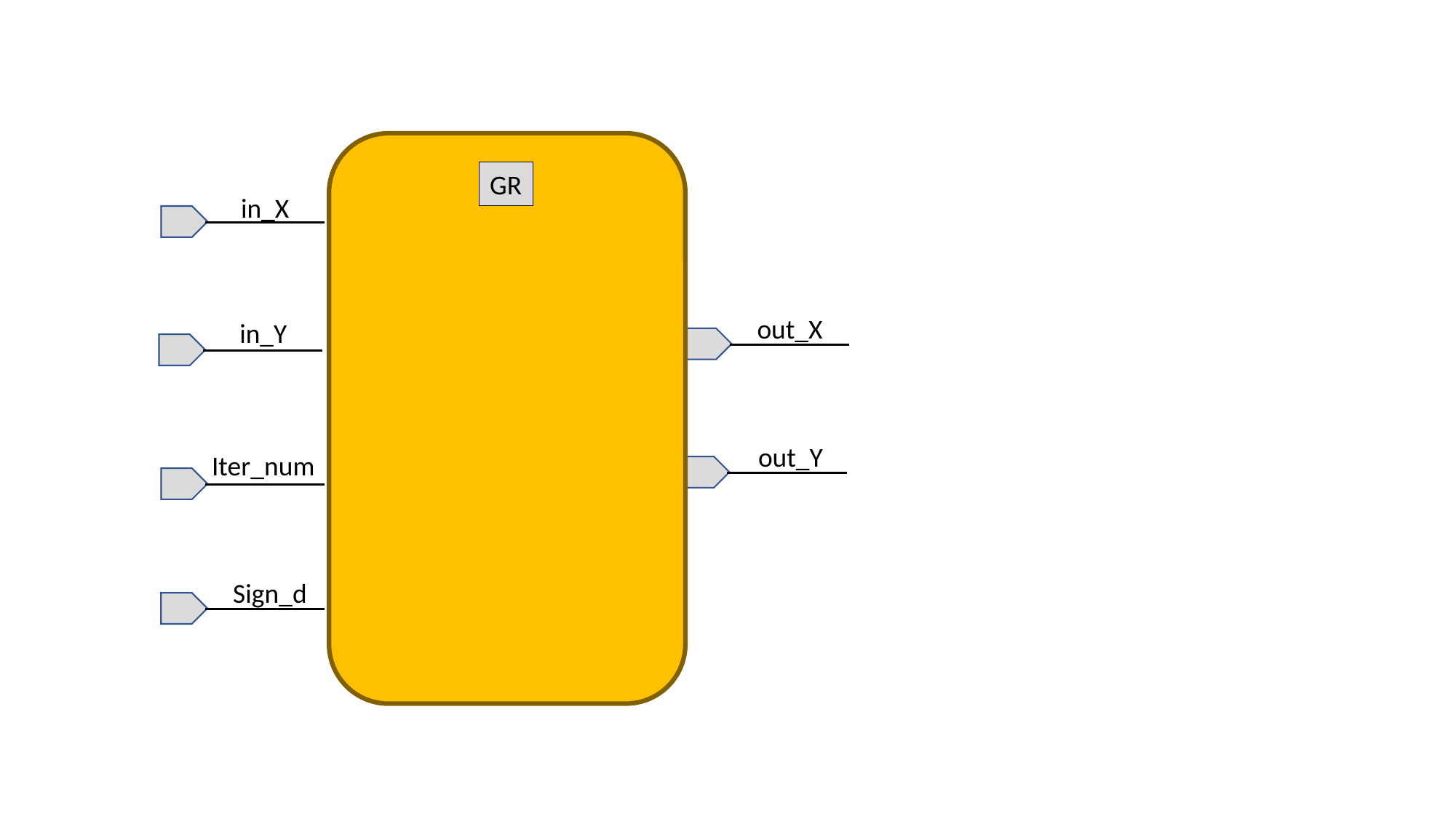

GR
in_X

out_X
in_Y

out_Y
Iter_num

Sign_d